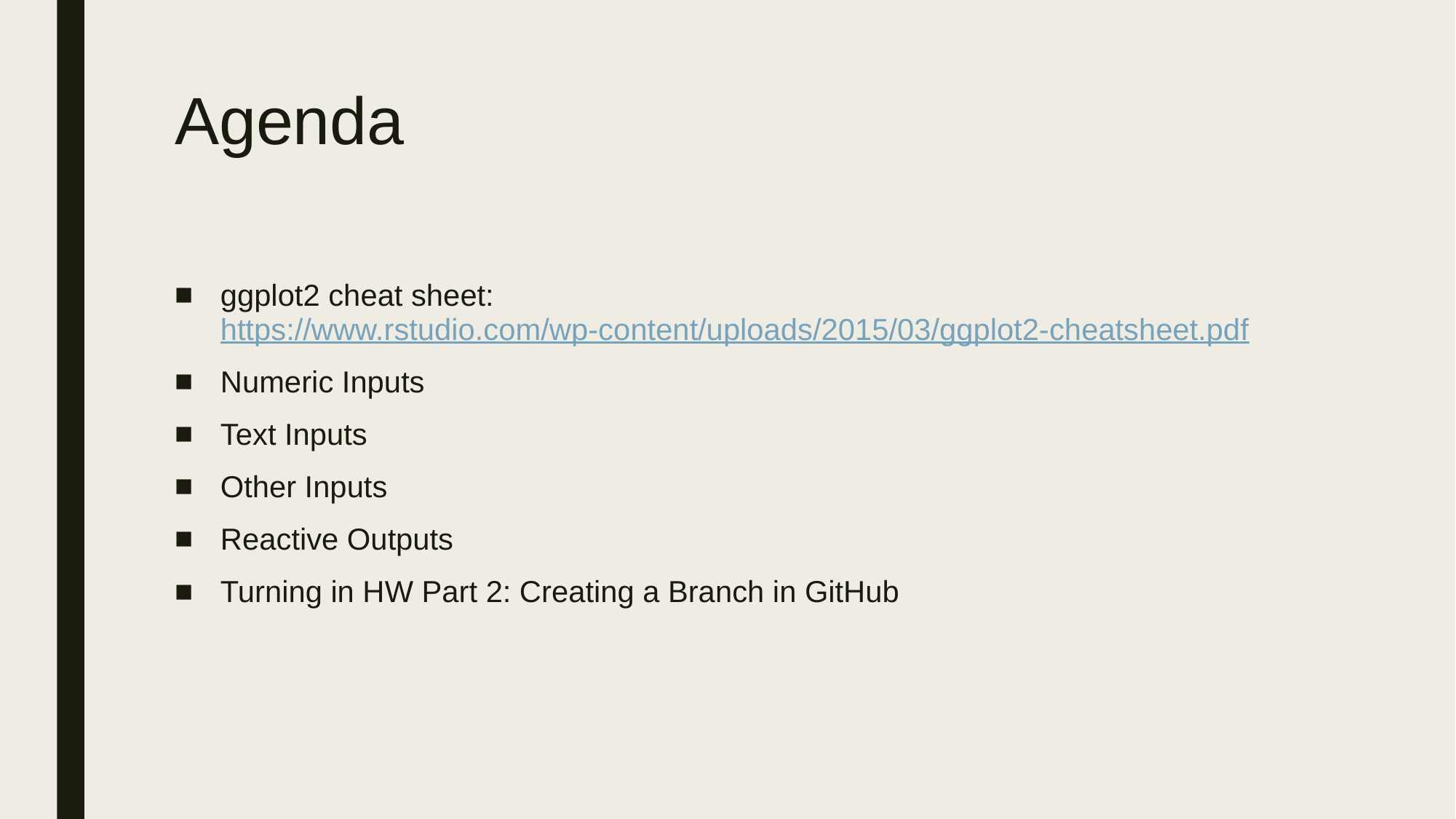

# Agenda
ggplot2 cheat sheet: https://www.rstudio.com/wp-content/uploads/2015/03/ggplot2-cheatsheet.pdf
Numeric Inputs
Text Inputs
Other Inputs
Reactive Outputs
Turning in HW Part 2: Creating a Branch in GitHub